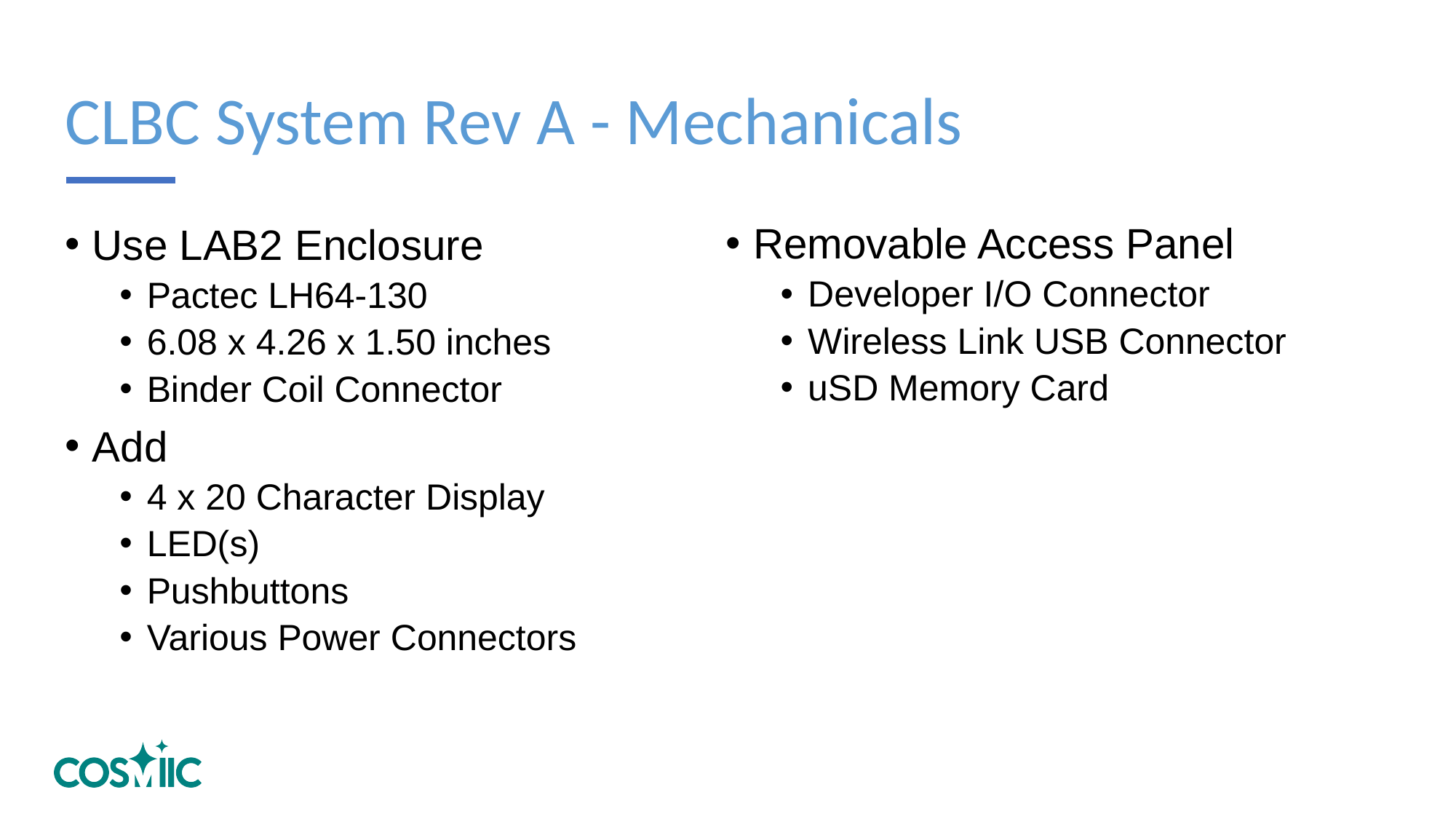

# CLBC System Rev A - Mechanicals
Removable Access Panel
Developer I/O Connector
Wireless Link USB Connector
uSD Memory Card
Use LAB2 Enclosure
Pactec LH64-130
6.08 x 4.26 x 1.50 inches
Binder Coil Connector
Add
4 x 20 Character Display
LED(s)
Pushbuttons
Various Power Connectors